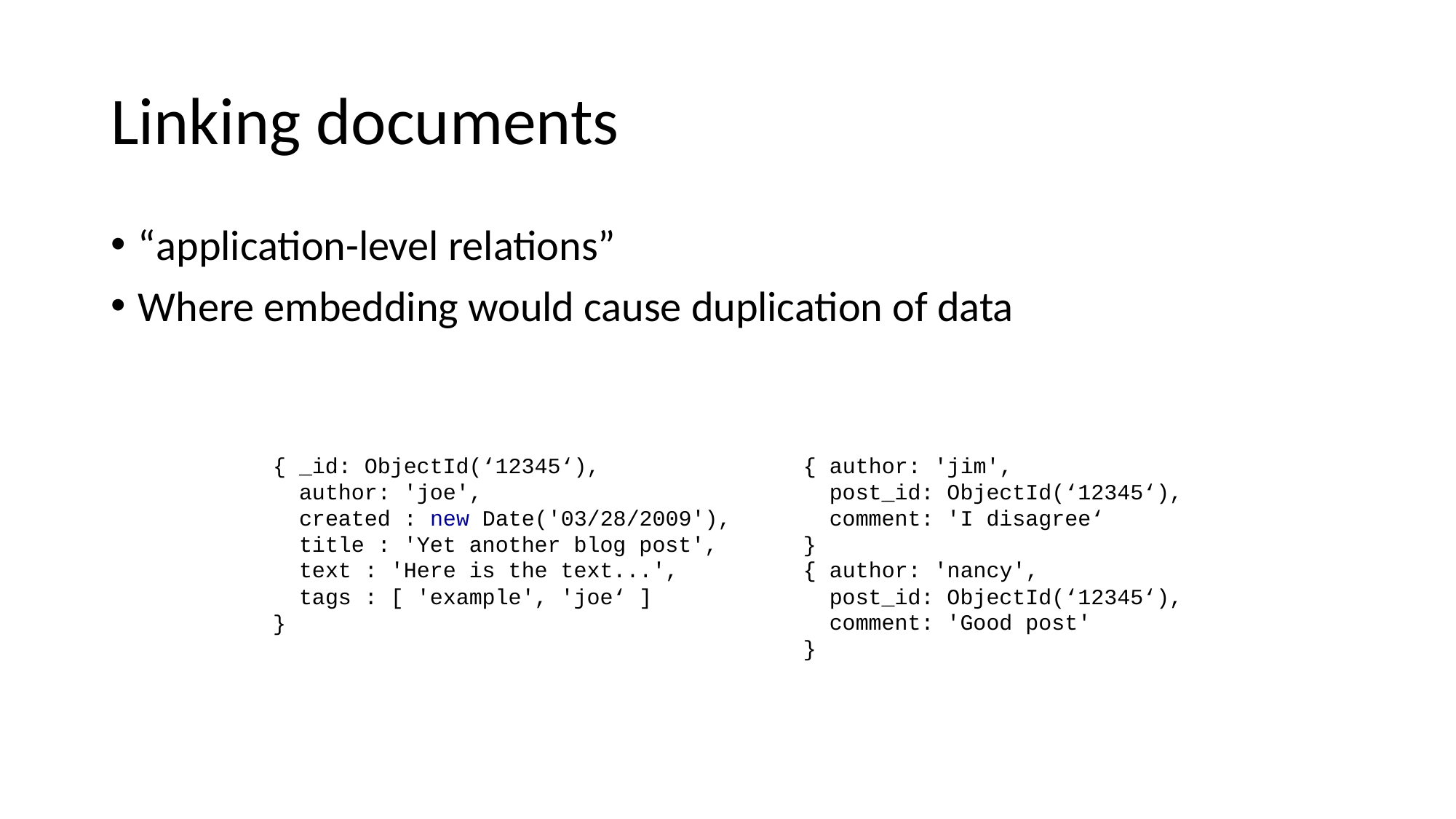

# Linking documents
“application-level relations”
Where embedding would cause duplication of data

{ _id: ObjectId(‘12345‘),
  author: 'joe',
  created : new Date('03/28/2009'),
  title : 'Yet another blog post',
  text : 'Here is the text...',
  tags : [ 'example', 'joe‘ ]
}
{ author: 'jim',
  post_id: ObjectId(‘12345‘),
  comment: 'I disagree‘
}
{ author: 'nancy',
  post_id: ObjectId(‘12345‘),
  comment: 'Good post'
}